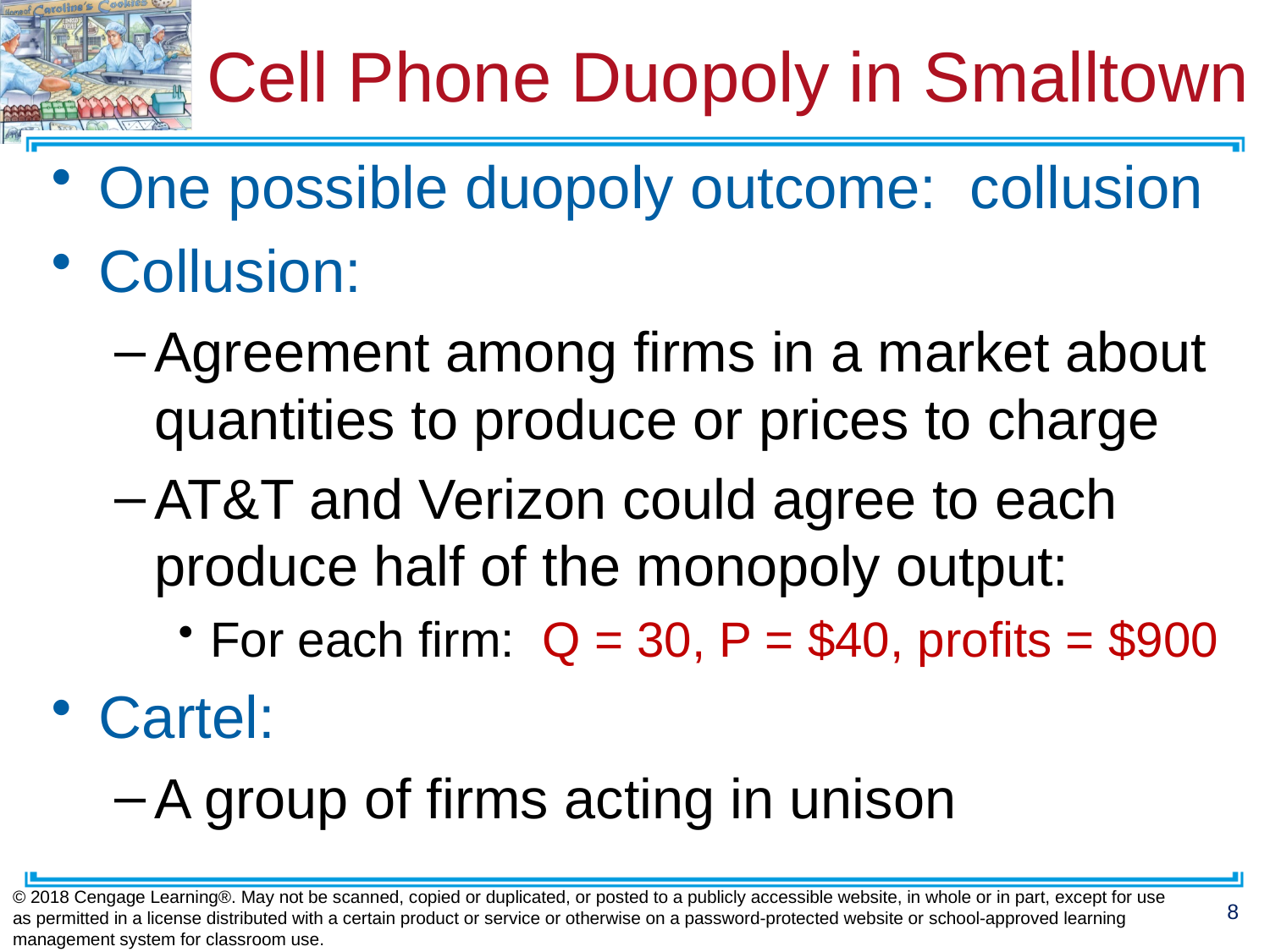

# Cell Phone Duopoly in Smalltown
One possible duopoly outcome:  collusion
Collusion:
Agreement among firms in a market about quantities to produce or prices to charge
AT&T and Verizon could agree to each produce half of the monopoly output:
For each firm:  Q = 30, P = $40, profits = $900
Cartel:
A group of firms acting in unison
© 2018 Cengage Learning®. May not be scanned, copied or duplicated, or posted to a publicly accessible website, in whole or in part, except for use as permitted in a license distributed with a certain product or service or otherwise on a password-protected website or school-approved learning management system for classroom use.
8